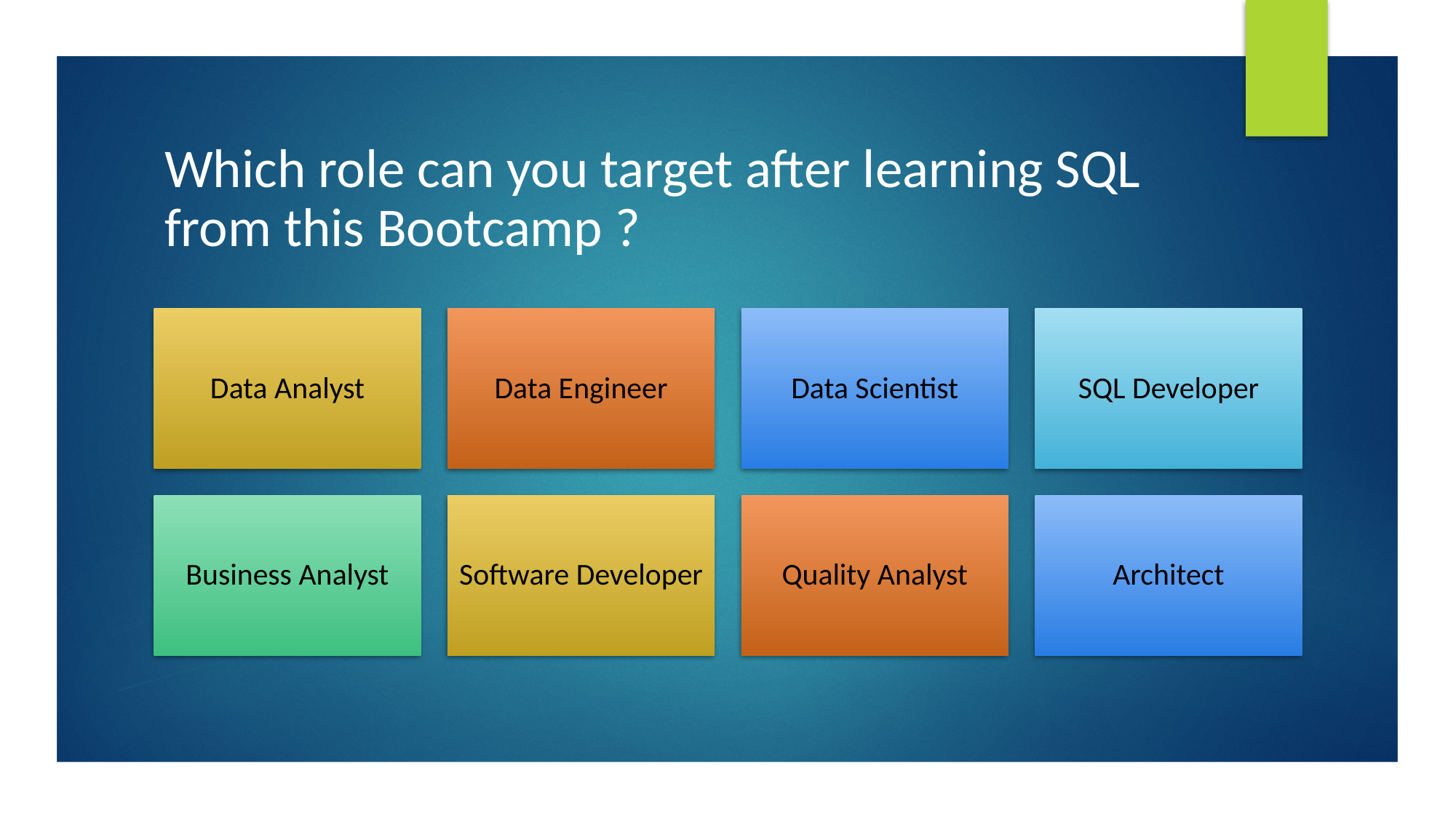

# Which role can you target after learning SQL from this Bootcamp ?
Data Analyst
Data Engineer
Data Scientist
SQL Developer
Business Analyst
Software Developer
Quality Analyst
Architect